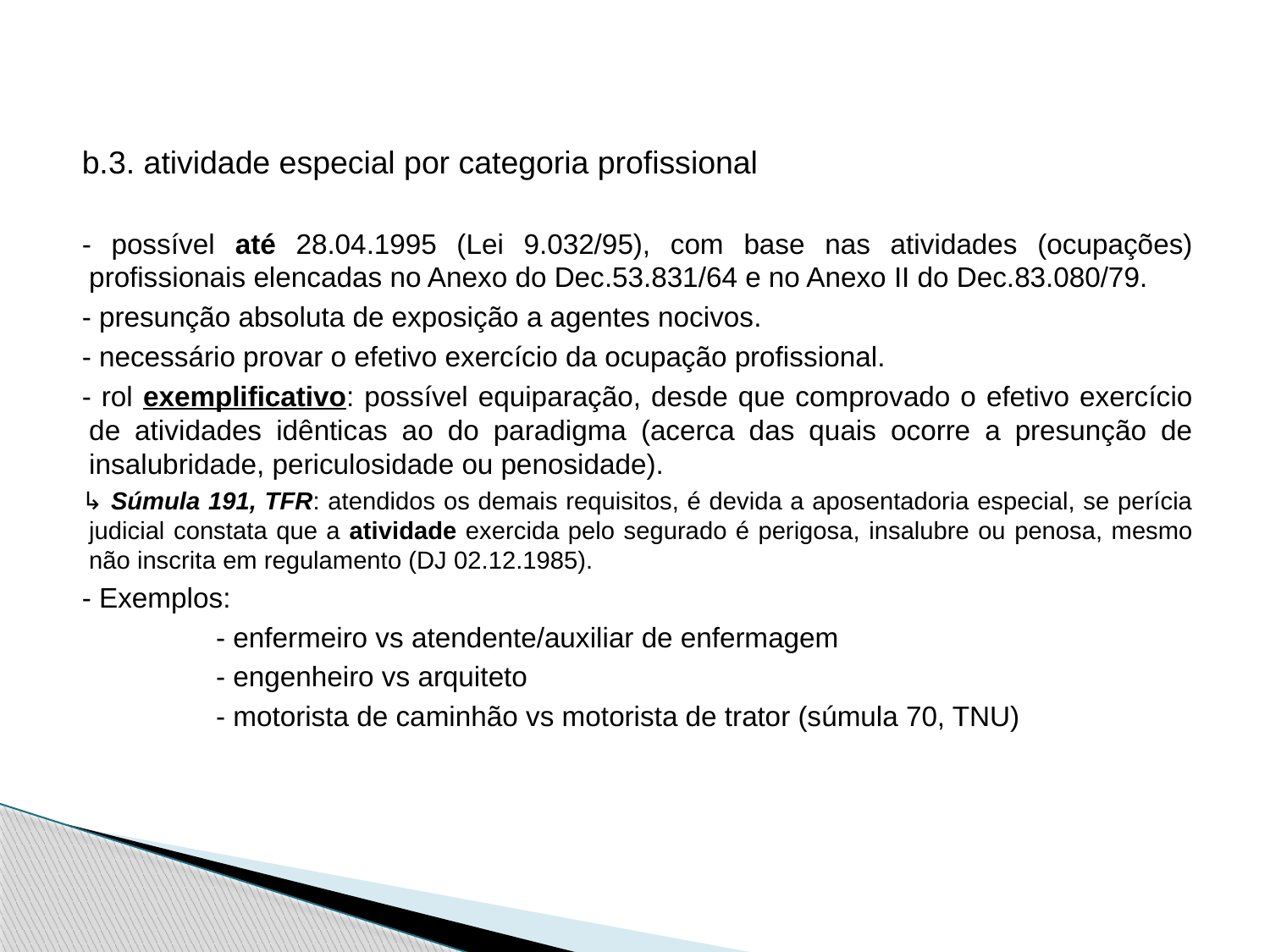

#
b.3. atividade especial por categoria profissional

- possível até 28.04.1995 (Lei 9.032/95), com base nas atividades (ocupações) profissionais elencadas no Anexo do Dec.53.831/64 e no Anexo II do Dec.83.080/79.
- presunção absoluta de exposição a agentes nocivos.
- necessário provar o efetivo exercício da ocupação profissional.
- rol exemplificativo: possível equiparação, desde que comprovado o efetivo exercício de atividades idênticas ao do paradigma (acerca das quais ocorre a presunção de insalubridade, periculosidade ou penosidade).
↳ Súmula 191, TFR: atendidos os demais requisitos, é devida a aposentadoria especial, se perícia judicial constata que a atividade exercida pelo segurado é perigosa, insalubre ou penosa, mesmo não inscrita em regulamento (DJ 02.12.1985).
- Exemplos:
		- enfermeiro vs atendente/auxiliar de enfermagem
		- engenheiro vs arquiteto
		- motorista de caminhão vs motorista de trator (súmula 70, TNU)